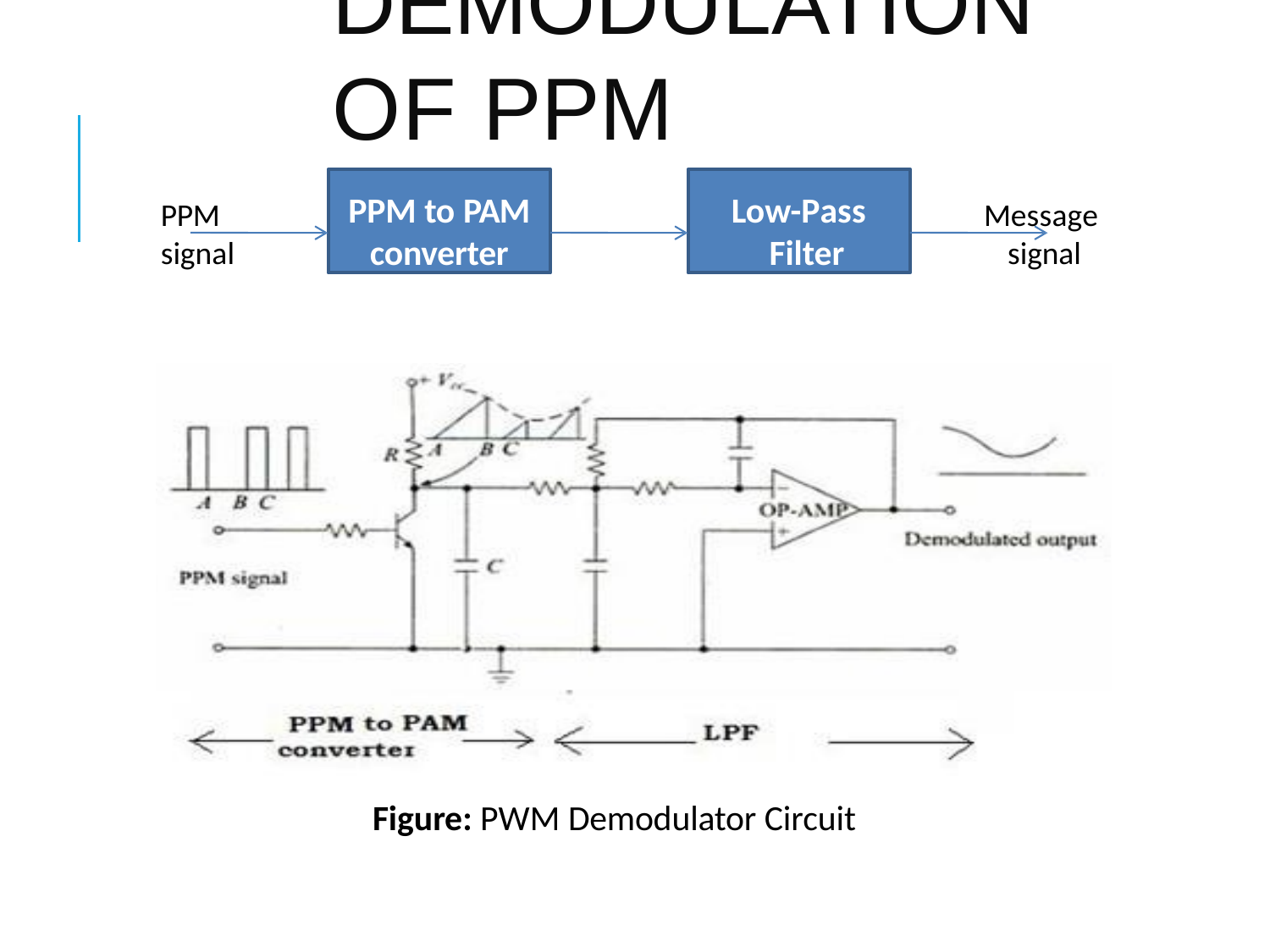

# Demodulation of PPM
PPM to PAM
converter
Low-Pass  Filter
PPM
signal
Message  signal

Figure: PWM Demodulator Circuit